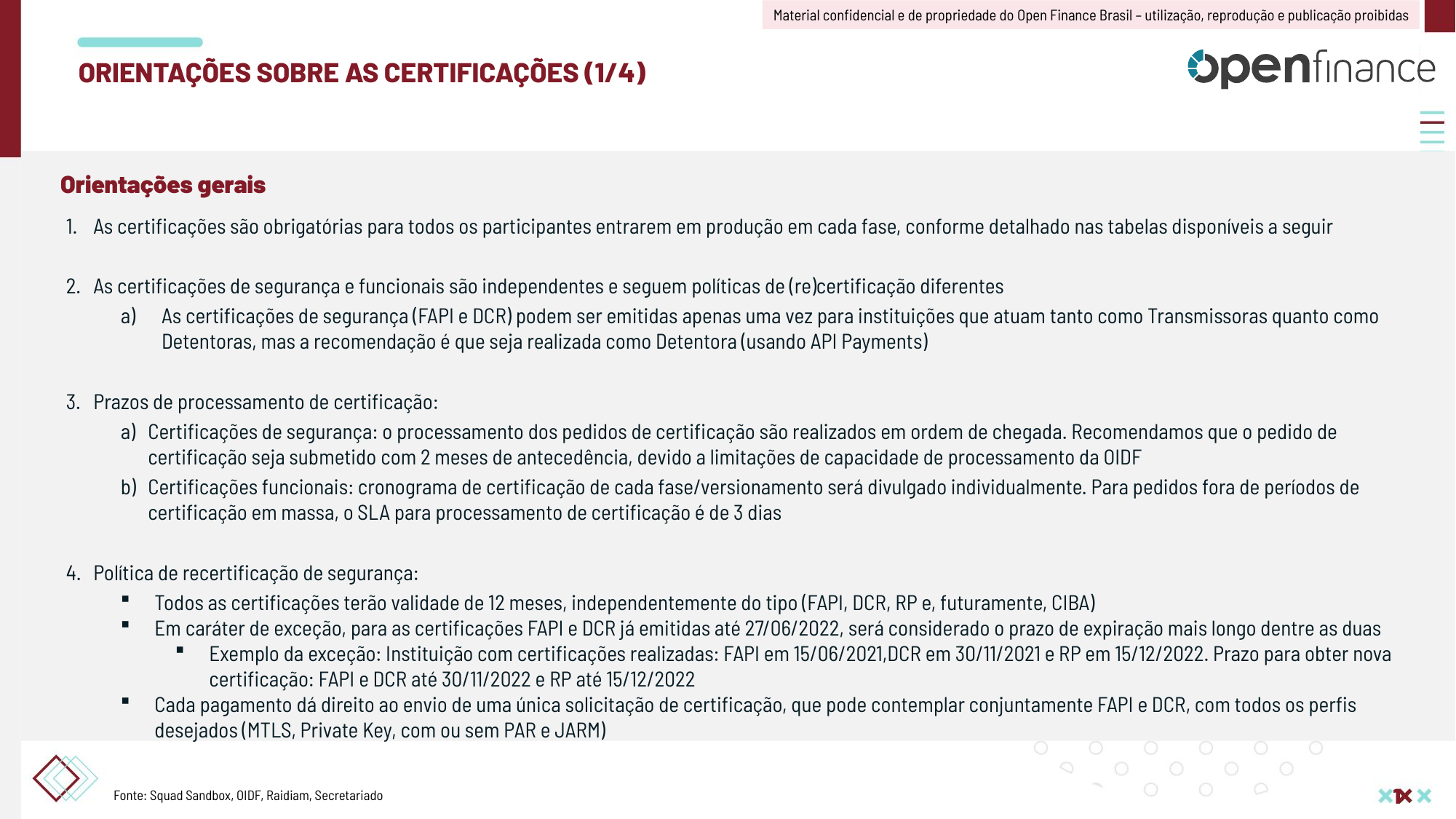

ORIENTAÇÕES SOBRE AS CERTIFICAÇÕES (1/4)

Orientações gerais
As certificações são obrigatórias para todos os participantes entrarem em produção em cada fase, conforme detalhado nas tabelas disponíveis a seguir

As certificações de segurança e funcionais são independentes e seguem políticas de (re)certificação diferentes
As certificações de segurança (FAPI e DCR) podem ser emitidas apenas uma vez para instituições que atuam tanto como Transmissoras quanto como Detentoras, mas a recomendação é que seja realizada como Detentora (usando API Payments)

Prazos de processamento de certificação:
Certificações de segurança: o processamento dos pedidos de certificação são realizados em ordem de chegada. Recomendamos que o pedido de certificação seja submetido com 2 meses de antecedência, devido a limitações de capacidade de processamento da OIDF
Certificações funcionais: cronograma de certificação de cada fase/versionamento será divulgado individualmente. Para pedidos fora de períodos de certificação em massa, o SLA para processamento de certificação é de 3 dias

Política de recertificação de segurança:
Todos as certificações terão validade de 12 meses, independentemente do tipo (FAPI, DCR, RP e, futuramente, CIBA)
Em caráter de exceção, para as certificações FAPI e DCR já emitidas até 27/06/2022, será considerado o prazo de expiração mais longo dentre as duas
Exemplo da exceção: Instituição com certificações realizadas: FAPI em 15/06/2021,DCR em 30/11/2021 e RP em 15/12/2022. Prazo para obter nova certificação: FAPI e DCR até 30/11/2022 e RP até 15/12/2022
Cada pagamento dá direito ao envio de uma única solicitação de certificação, que pode contemplar conjuntamente FAPI e DCR, com todos os perfis desejados (MTLS, Private Key, com ou sem PAR e JARM)
Fonte: Squad Sandbox, OIDF, Raidiam, Secretariado